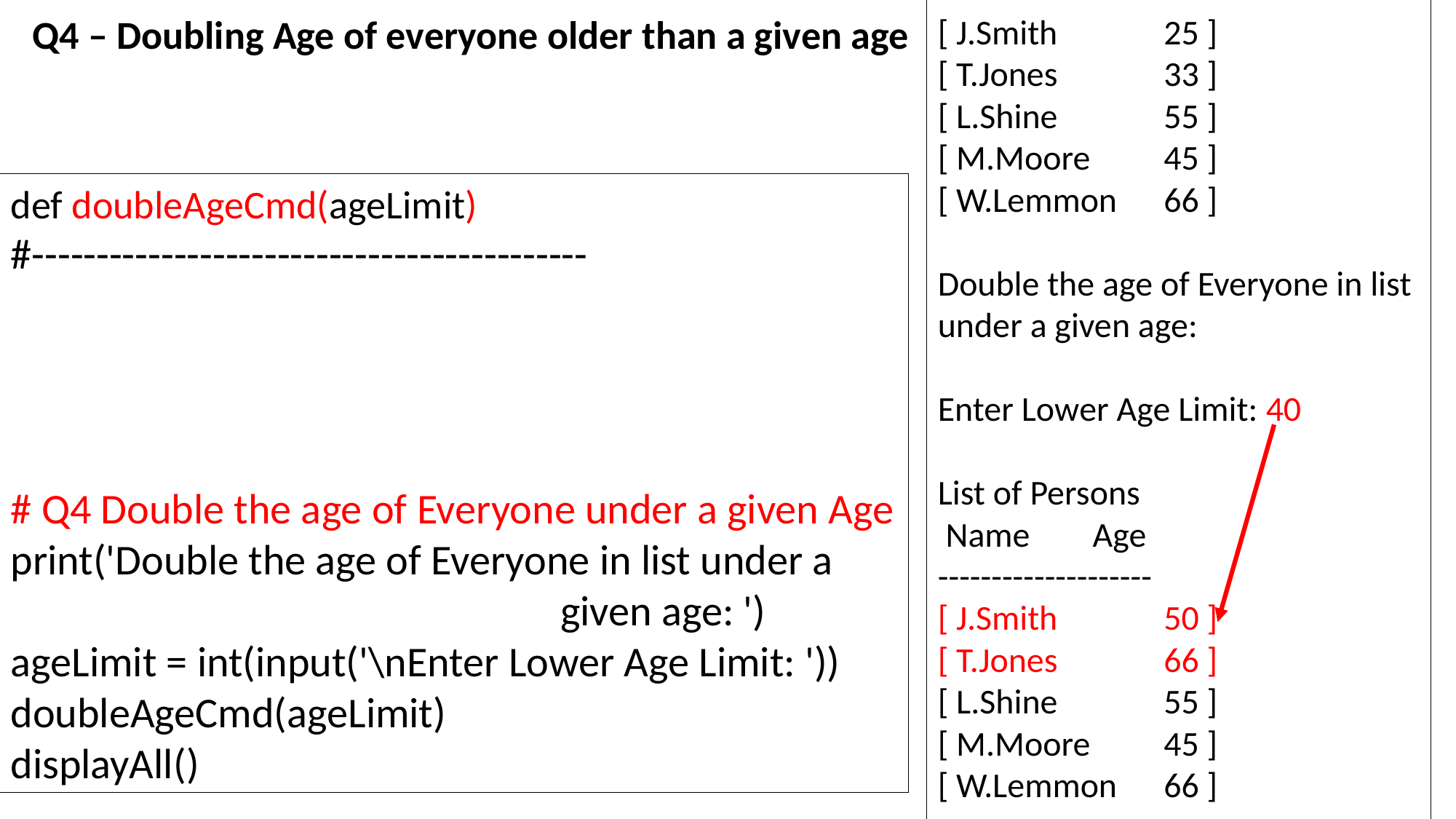

--------------------
[ J.Smith 	 25 ]
[ T.Jones 	 33 ]
[ L.Shine 	 55 ]
[ M.Moore 	 45 ]
[ W.Lemmon 	 66 ]

Double the age of Everyone in list
under a given age:

Enter Lower Age Limit: 40

List of Persons
 Name        Age
--------------------
[ J.Smith 	 50 ]
[ T.Jones 	 66 ]
[ L.Shine 	 55 ]
[ M.Moore 	 45 ]
[ W.Lemmon 	 66 ]

Process finished with exit code 0
Q4 – Doubling Age of everyone older than a given age
def doubleAgeCmd(ageLimit)
#-------------------------------------------

# Q4 Double the age of Everyone under a given Age
print('Double the age of Everyone in list under a
                                                         given age: ')
ageLimit = int(input('\nEnter Lower Age Limit: '))
doubleAgeCmd(ageLimit)
displayAll()